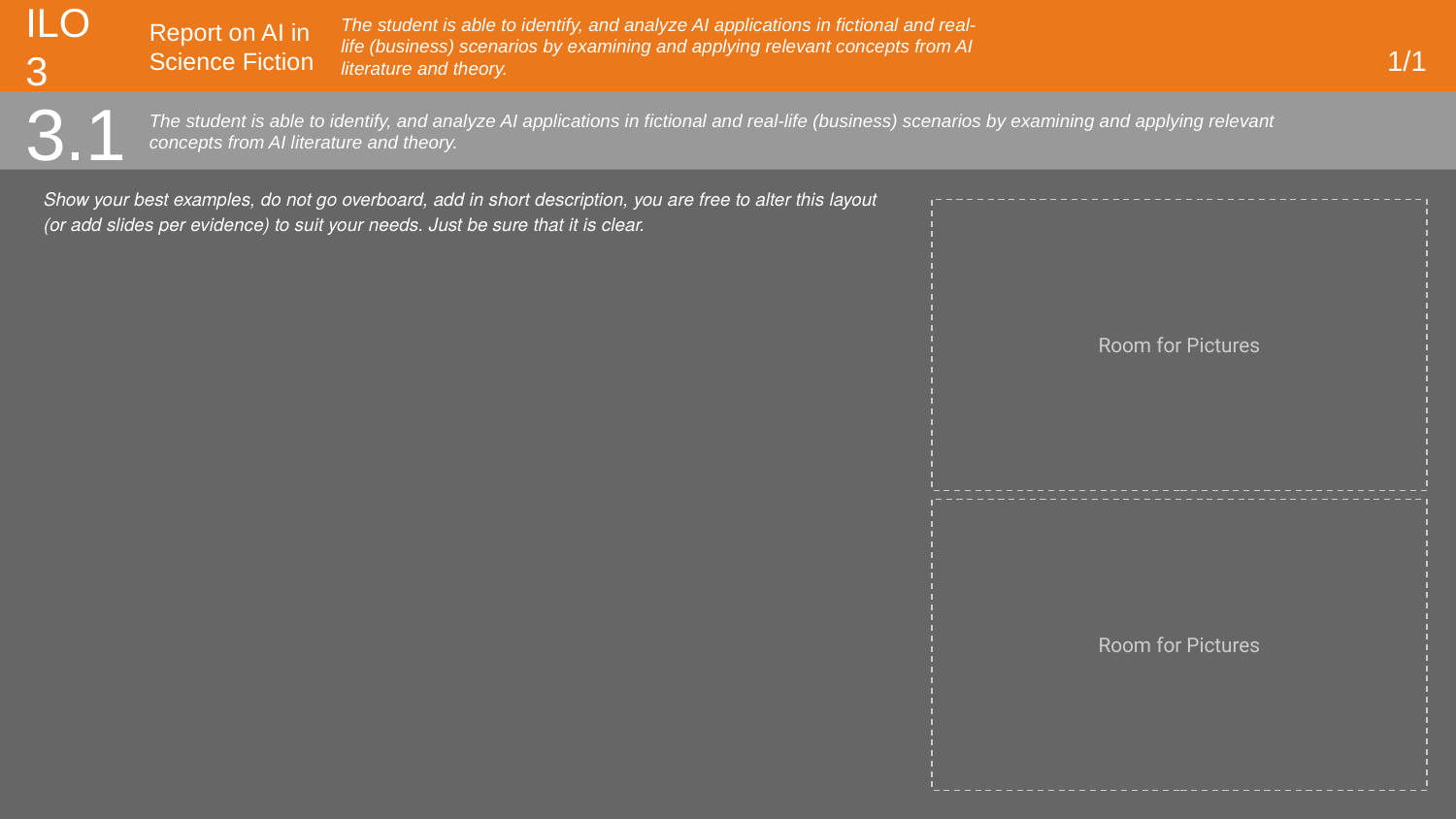

# ILO 3
Report on AI in Science Fiction
The student is able to identify, and analyze AI applications in fictional and real-life (business) scenarios by examining and applying relevant concepts from AI literature and theory.
1/1
3.1
The student is able to identify, and analyze AI applications in fictional and real-life (business) scenarios by examining and applying relevant concepts from AI literature and theory.
Show your best examples, do not go overboard, add in short description, you are free to alter this layout (or add slides per evidence) to suit your needs. Just be sure that it is clear.